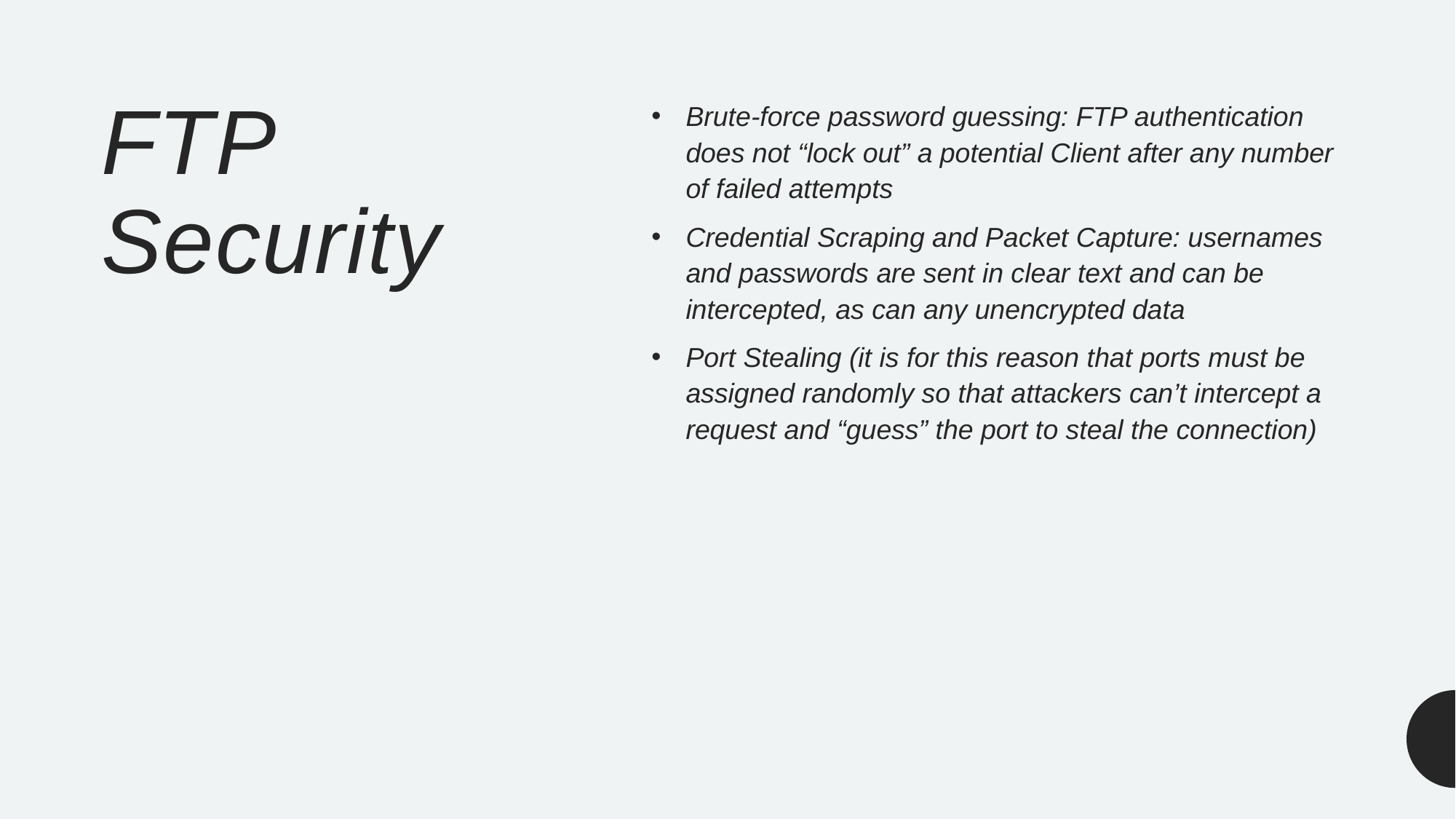

# FTP Security
Brute-force password guessing: FTP authentication does not “lock out” a potential Client after any number of failed attempts
Credential Scraping and Packet Capture: usernames and passwords are sent in clear text and can be intercepted, as can any unencrypted data
Port Stealing (it is for this reason that ports must be assigned randomly so that attackers can’t intercept a request and “guess” the port to steal the connection)